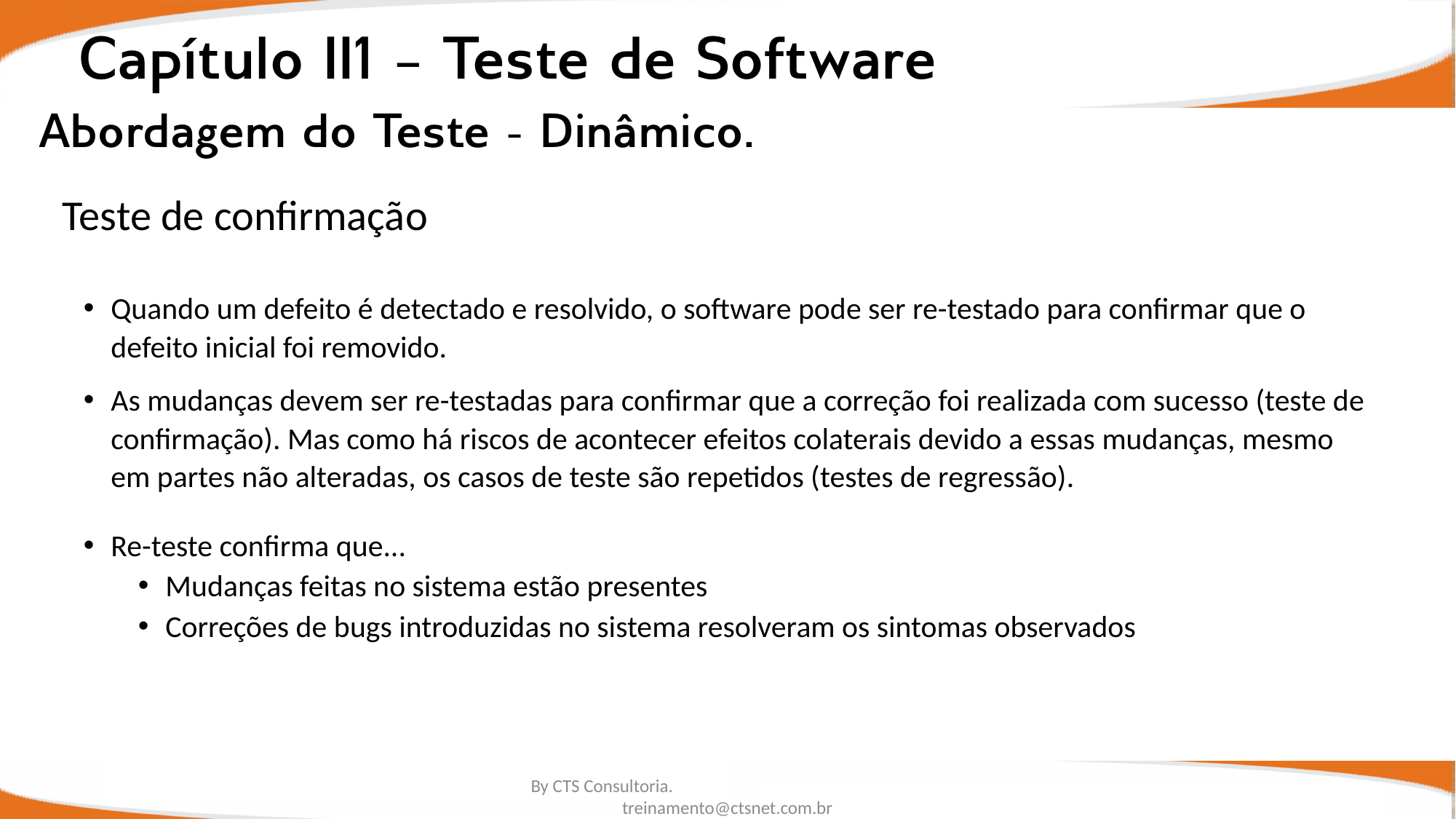

Capítulo II1 – Teste de Software
Abordagem do Teste - Dinâmico.
# Teste de confirmação
Quando um defeito é detectado e resolvido, o software pode ser re-testado para confirmar que o defeito inicial foi removido.
As mudanças devem ser re-testadas para confirmar que a correção foi realizada com sucesso (teste de confirmação). Mas como há riscos de acontecer efeitos colaterais devido a essas mudanças, mesmo em partes não alteradas, os casos de teste são repetidos (testes de regressão).
Re-teste confirma que...
Mudanças feitas no sistema estão presentes
Correções de bugs introduzidas no sistema resolveram os sintomas observados